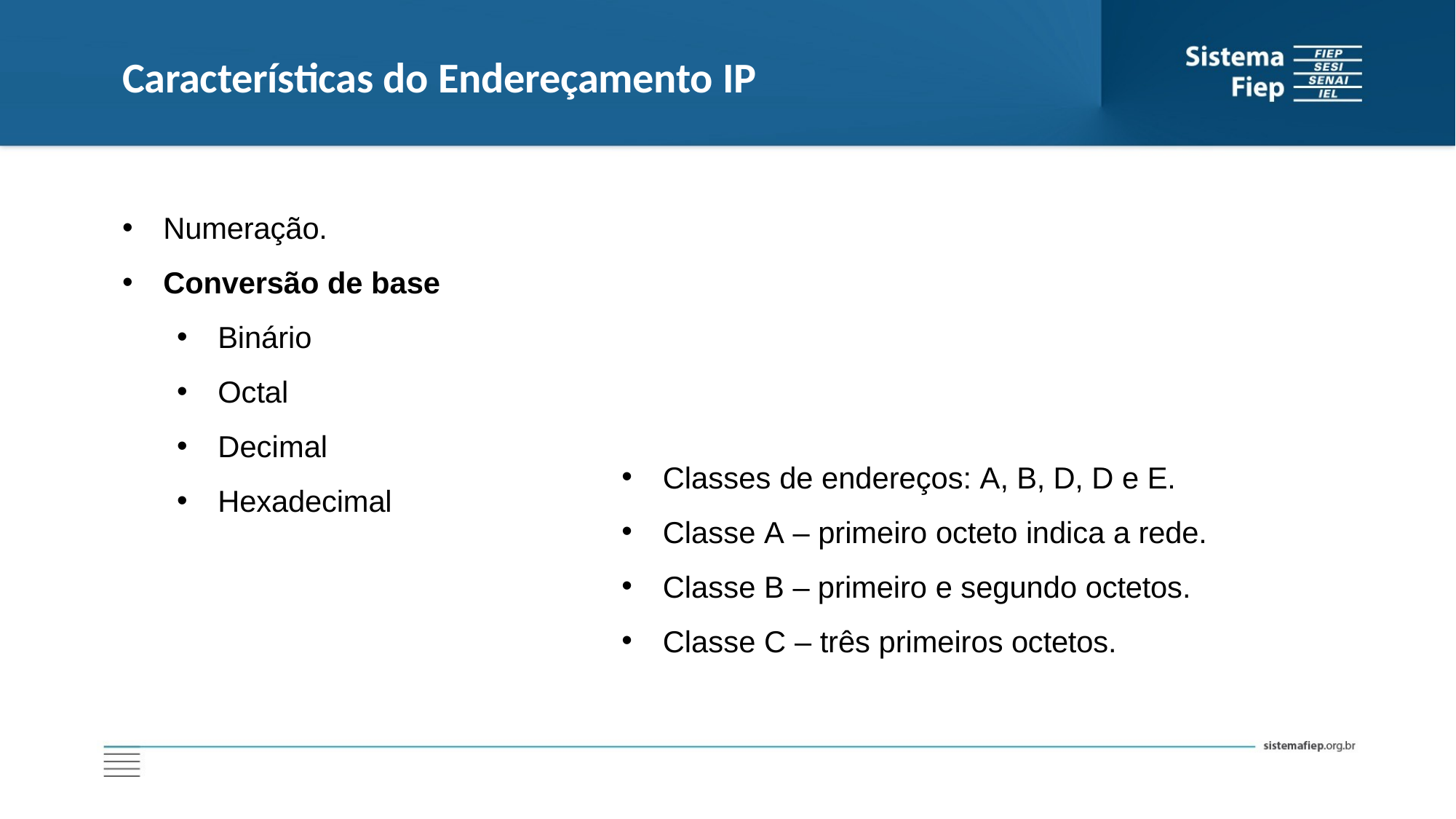

# Características do Endereçamento IP
Numeração.
Conversão de base
Binário
Octal
Decimal
Hexadecimal
Classes de endereços: A, B, D, D e E.
Classe A – primeiro octeto indica a rede.
Classe B – primeiro e segundo octetos.
Classe C – três primeiros octetos.